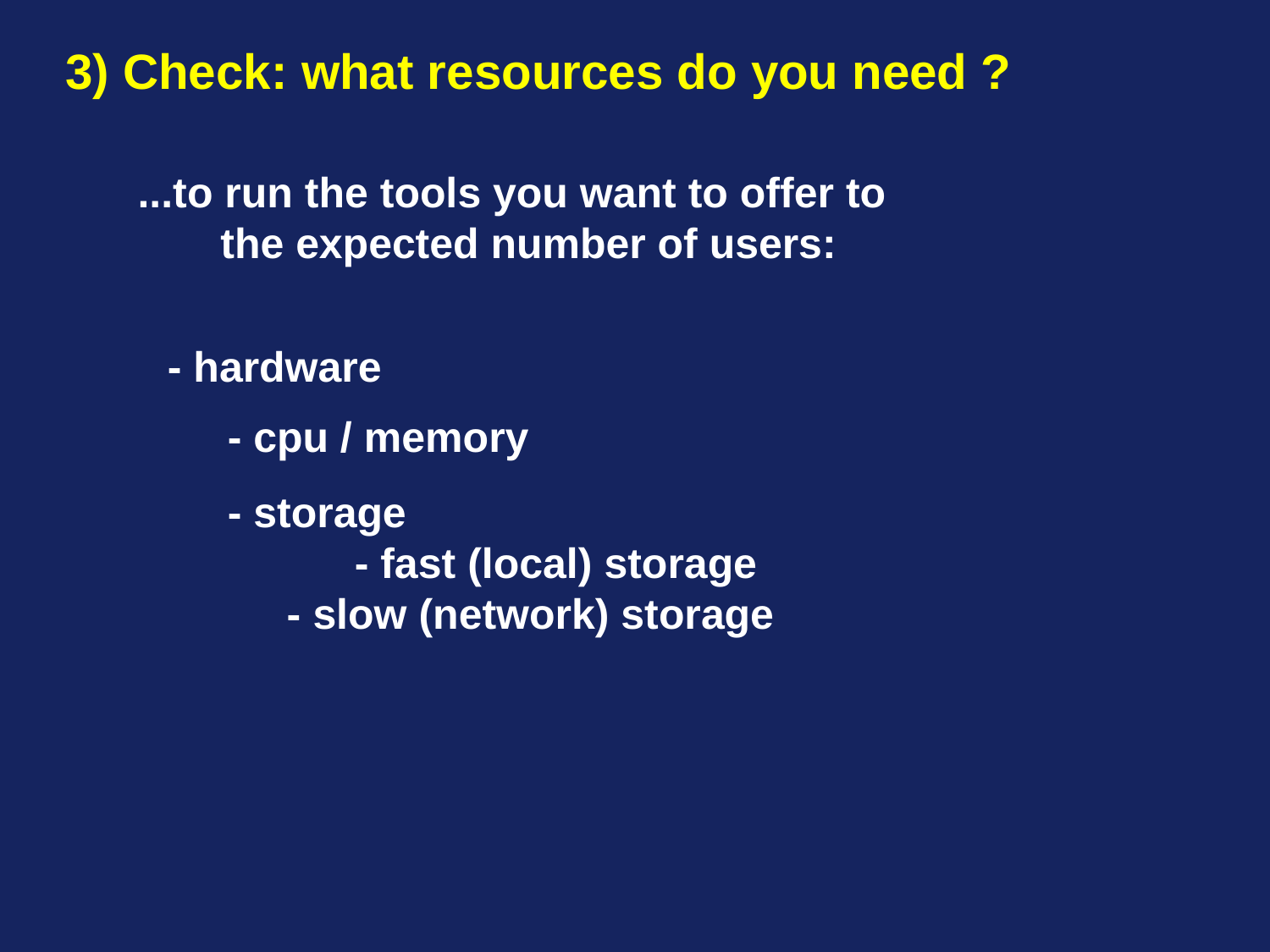

3) Check: what resources do you need ?
...to run the tools you want to offer to
       the expected number of users:
- hardware
- cpu / memory
- storage
	- fast (local) storage
     - slow (network) storage